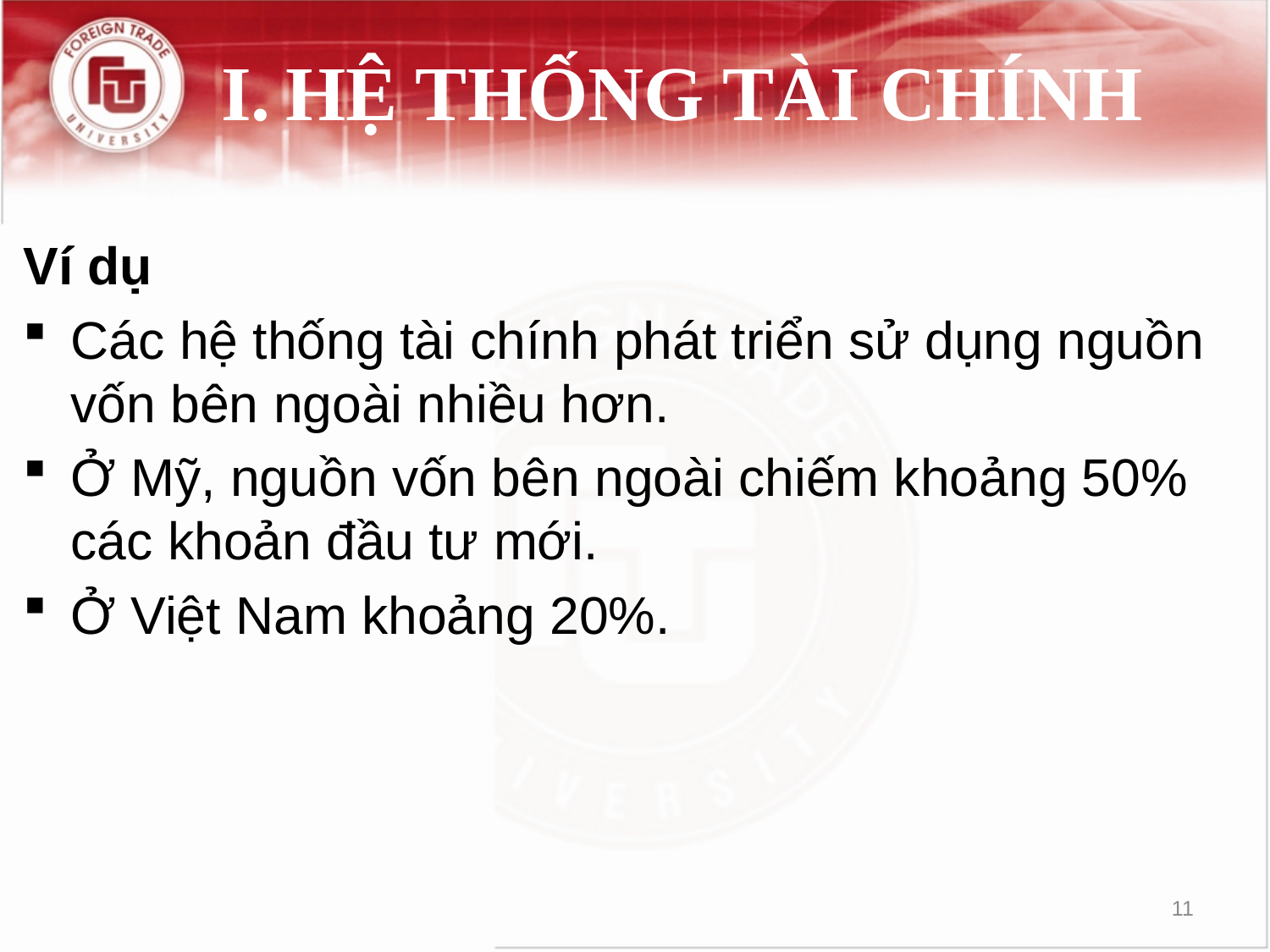

# I.	HỆ THỐNG TÀI CHÍNH
Ví dụ
Các hệ thống tài chính phát triển sử dụng nguồn vốn bên ngoài nhiều hơn.
Ở Mỹ, nguồn vốn bên ngoài chiếm khoảng 50% các khoản đầu tư mới.
Ở Việt Nam khoảng 20%.

11